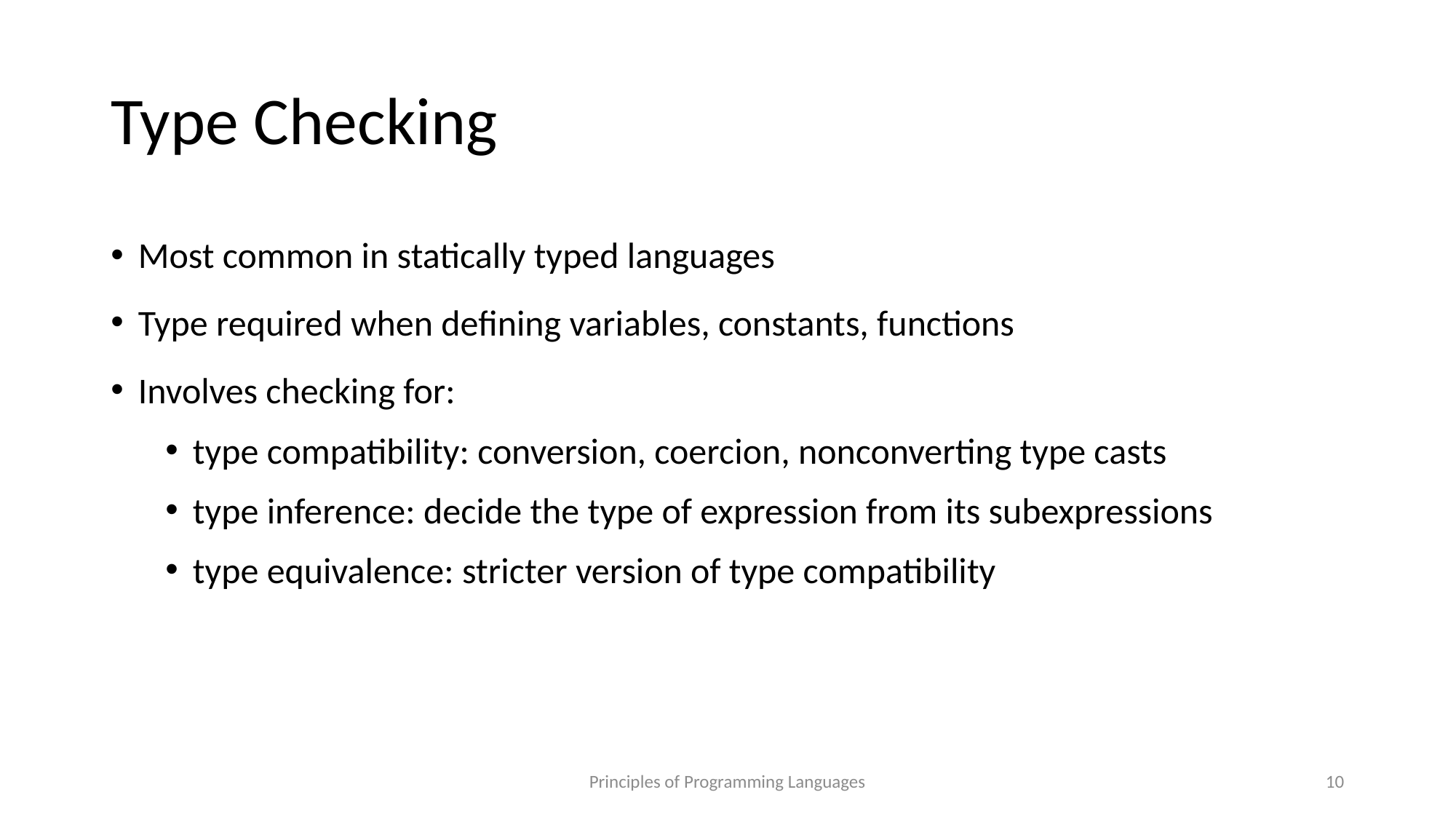

# Type Checking
Most common in statically typed languages
Type required when defining variables, constants, functions
Involves checking for:
type compatibility: conversion, coercion, nonconverting type casts
type inference: decide the type of expression from its subexpressions
type equivalence: stricter version of type compatibility
Principles of Programming Languages
10